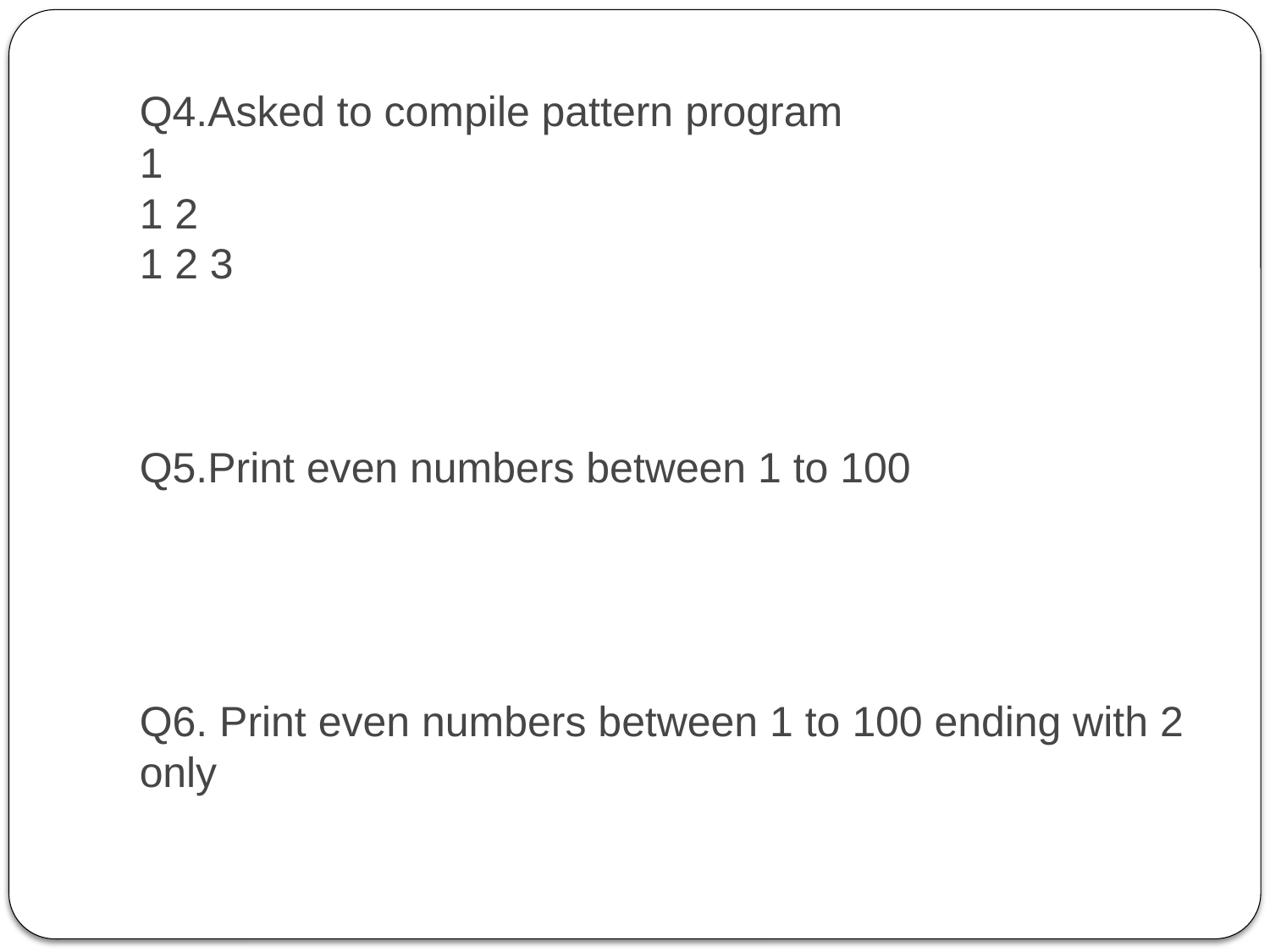

# Q4.Asked to compile pattern program 1 1 2 1 2 3 Q5.Print even numbers between 1 to 100 Q6. Print even numbers between 1 to 100 ending with 2 only